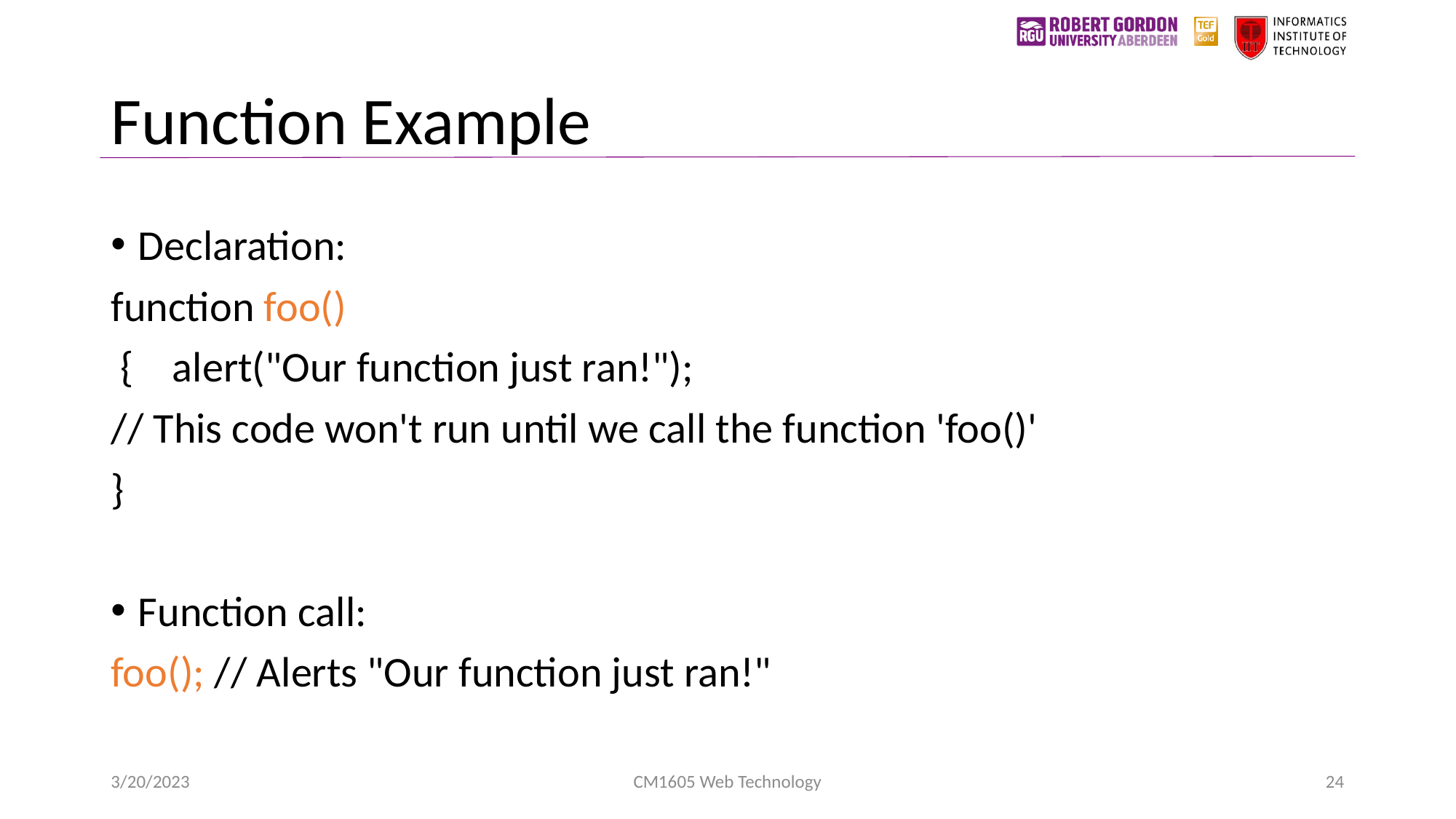

# Function Example
Declaration:
function foo()
 {    alert("Our function just ran!");
// This code won't run until we call the function 'foo()'
}

Function call:
foo(); // Alerts "Our function just ran!"
3/20/2023
CM1605 Web Technology
24